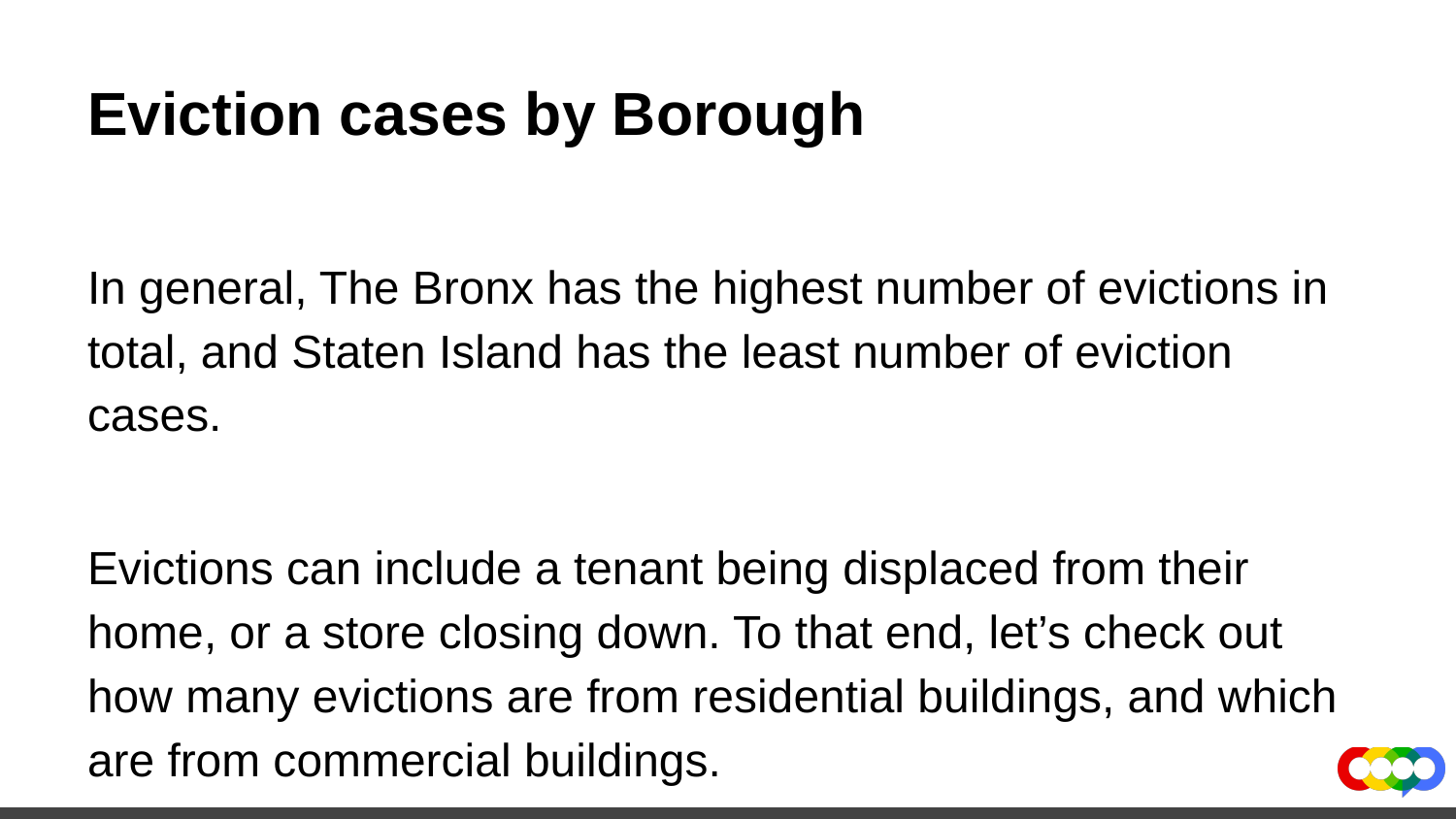

Eviction cases by Borough
In general, The Bronx has the highest number of evictions in total, and Staten Island has the least number of eviction cases.

Evictions can include a tenant being displaced from their home, or a store closing down. To that end, let’s check out how many evictions are from residential buildings, and which are from commercial buildings.